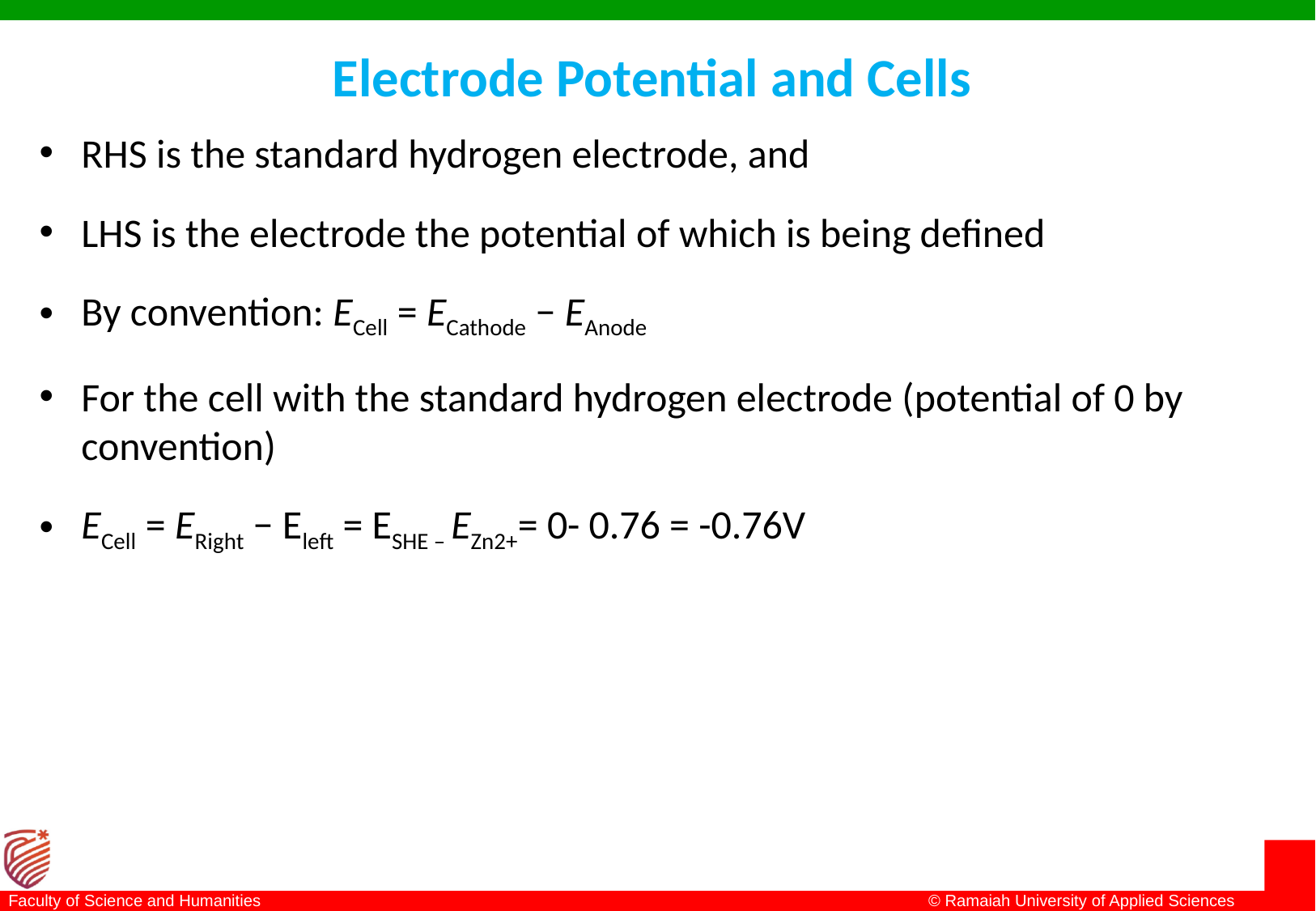

Electrode Potential and Cells
RHS is the standard hydrogen electrode, and
LHS is the electrode the potential of which is being defined
By convention: ECell = ECathode − EAnode
For the cell with the standard hydrogen electrode (potential of 0 by convention)
ECell = ERight − Eleft = ESHE – EZn2+= 0- 0.76 = -0.76V